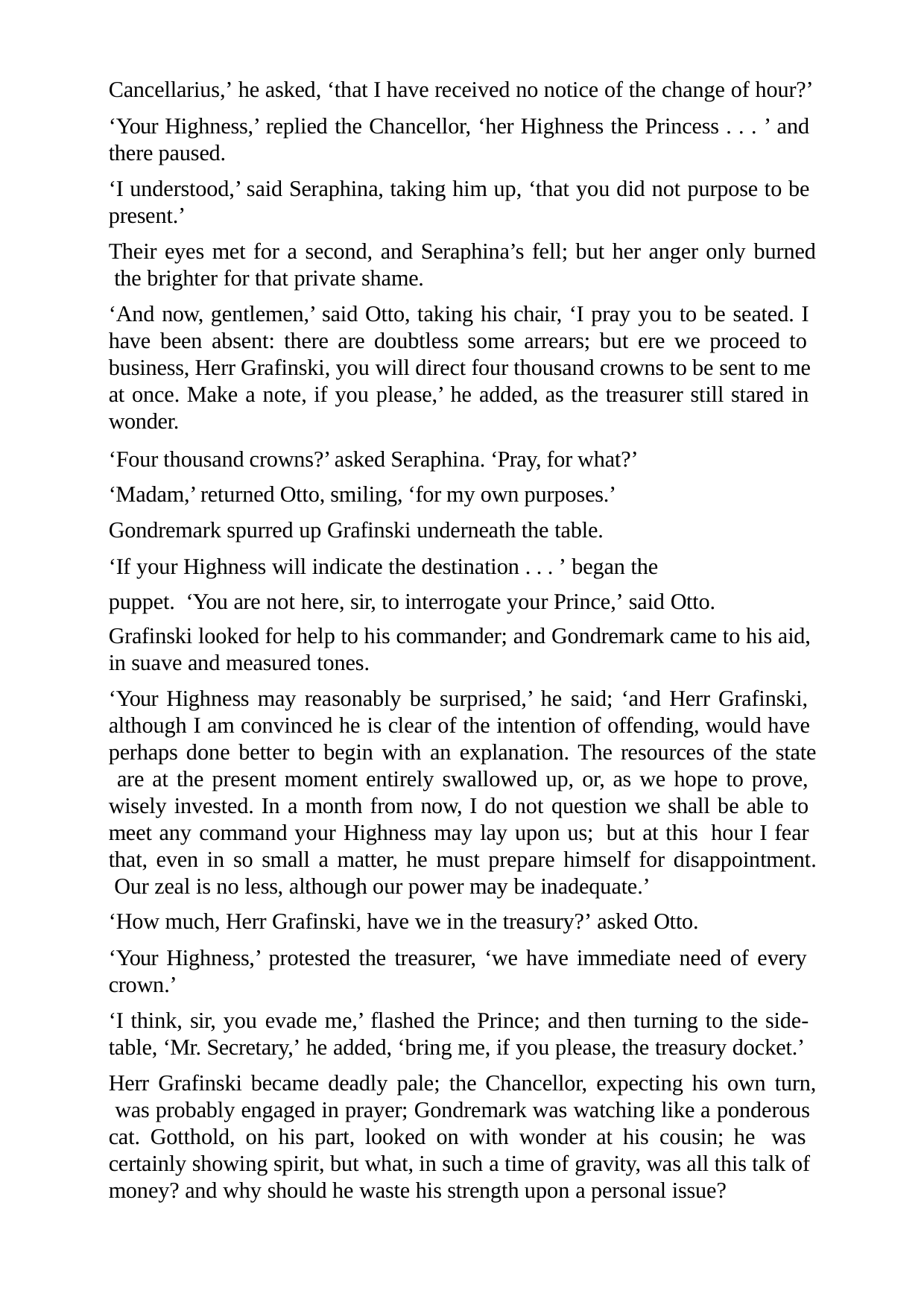

Cancellarius,’ he asked, ‘that I have received no notice of the change of hour?’
‘Your Highness,’ replied the Chancellor, ‘her Highness the Princess . . . ’ and  there paused.
‘I understood,’ said Seraphina, taking him up, ‘that you did not purpose to be  present.’
Their eyes met for a second, and Seraphina’s fell; but her anger only burned  the brighter for that private shame.
‘And now, gentlemen,’ said Otto, taking his chair, ‘I pray you to be seated. I  have been absent: there are doubtless some arrears; but ere we proceed to  business, Herr Grafinski, you will direct four thousand crowns to be sent to me  at once. Make a note, if you please,’ he added, as the treasurer still stared in  wonder.
‘Four thousand crowns?’ asked Seraphina. ‘Pray, for what?’  ‘Madam,’ returned Otto, smiling, ‘for my own purposes.’  Gondremark spurred up Grafinski underneath the table.
‘If your Highness will indicate the destination . . . ’ began the puppet.  ‘You are not here, sir, to interrogate your Prince,’ said Otto.
Grafinski looked for help to his commander; and Gondremark came to his aid,  in suave and measured tones.
‘Your Highness may reasonably be surprised,’ he said; ‘and Herr Grafinski,  although I am convinced he is clear of the intention of offending, would have  perhaps done better to begin with an explanation. The resources of the state  are at the present moment entirely swallowed up, or, as we hope to prove,  wisely invested. In a month from now, I do not question we shall be able to  meet any command your Highness may lay upon us; but at this hour I fear  that, even in so small a matter, he must prepare himself for disappointment.  Our zeal is no less, although our power may be inadequate.’
‘How much, Herr Grafinski, have we in the treasury?’ asked Otto.
‘Your Highness,’ protested the treasurer, ‘we have immediate need of every  crown.’
‘I think, sir, you evade me,’ flashed the Prince; and then turning to the side-  table, ‘Mr. Secretary,’ he added, ‘bring me, if you please, the treasury docket.’
Herr Grafinski became deadly pale; the Chancellor, expecting his own turn,  was probably engaged in prayer; Gondremark was watching like a ponderous  cat. Gotthold, on his part, looked on with wonder at his cousin; he was  certainly showing spirit, but what, in such a time of gravity, was all this talk of  money? and why should he waste his strength upon a personal issue?